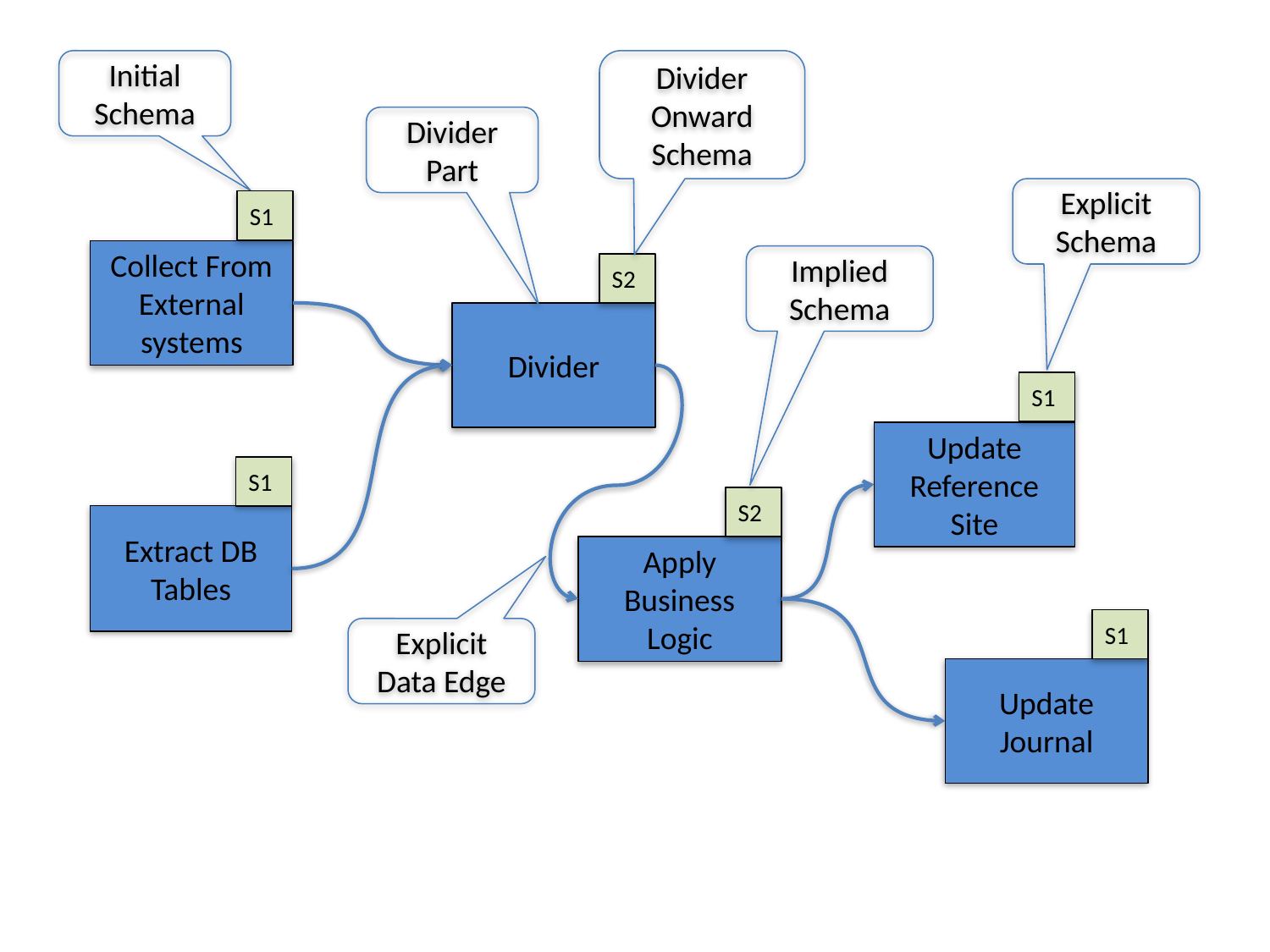

Initial Schema
Divider Onward Schema
Divider Part
Explicit Schema
S1
Collect From External systems
Implied Schema
S2
Divider
S1
Update Reference Site
S1
S2
Extract DB Tables
Apply Business Logic
S1
Explicit Data Edge
Update Journal